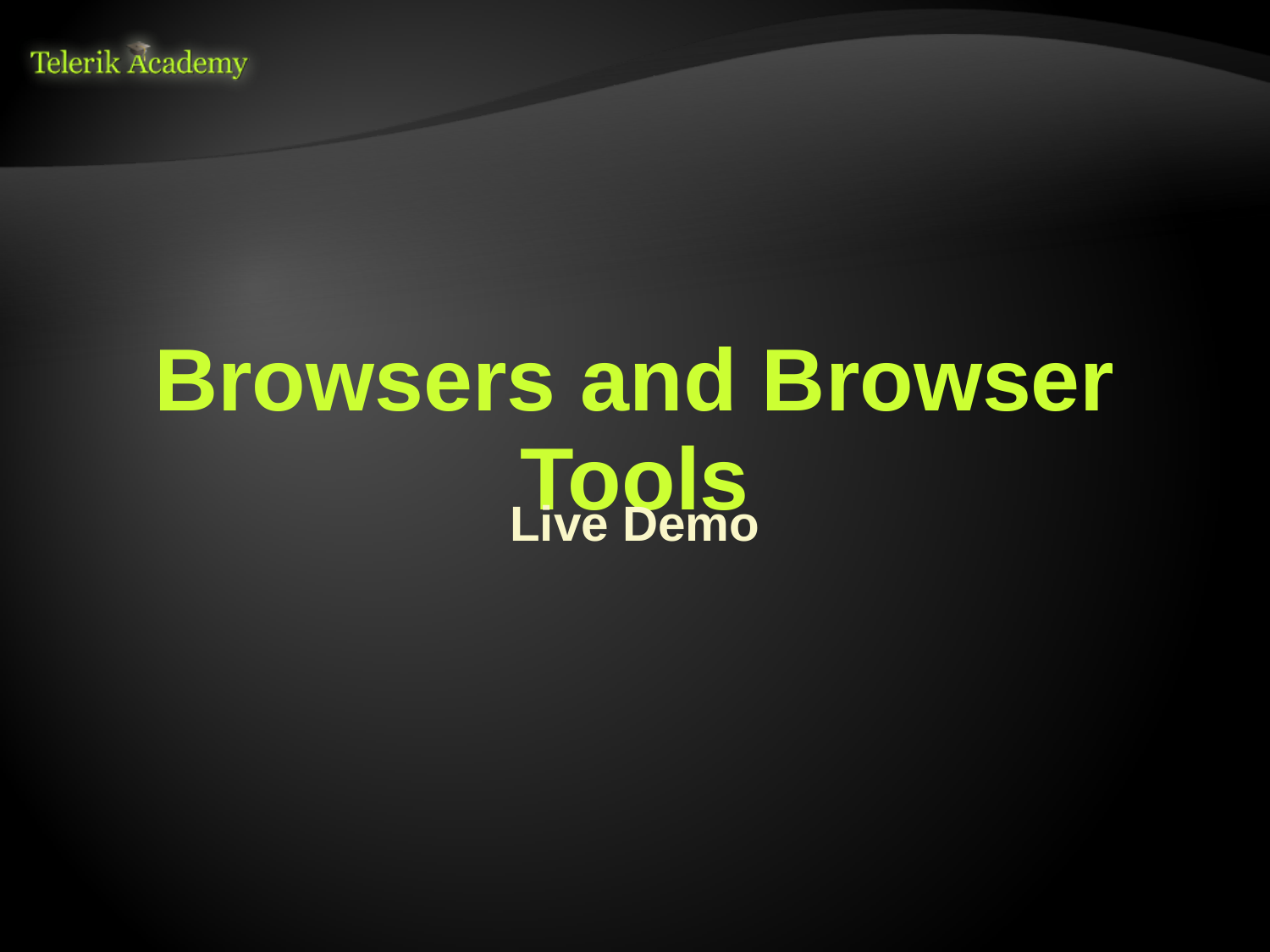

# Browsers and Browser Tools
Live Demo